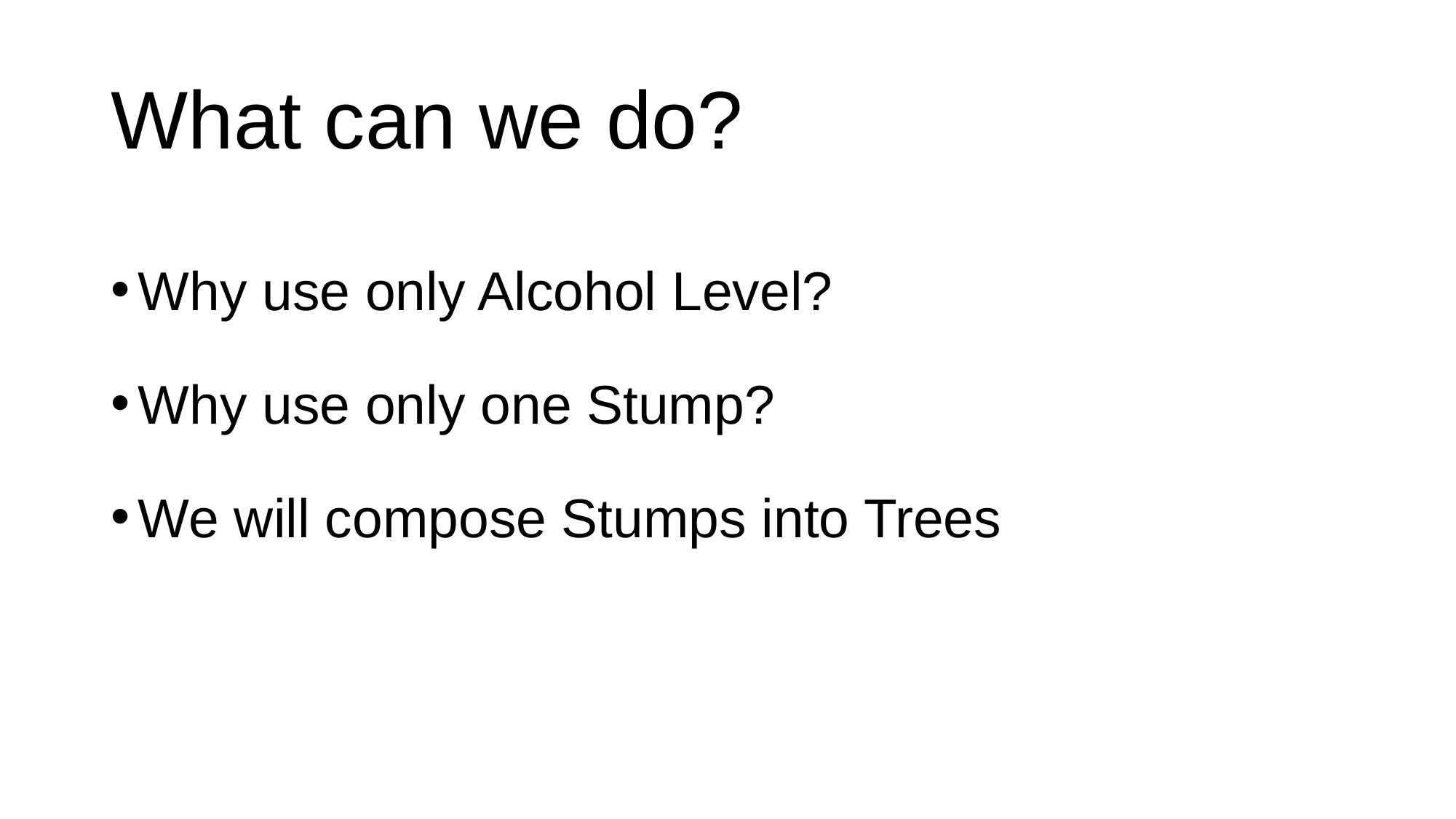

# What can we do?
Why use only Alcohol Level?
Why use only one Stump?
We will compose Stumps into Trees